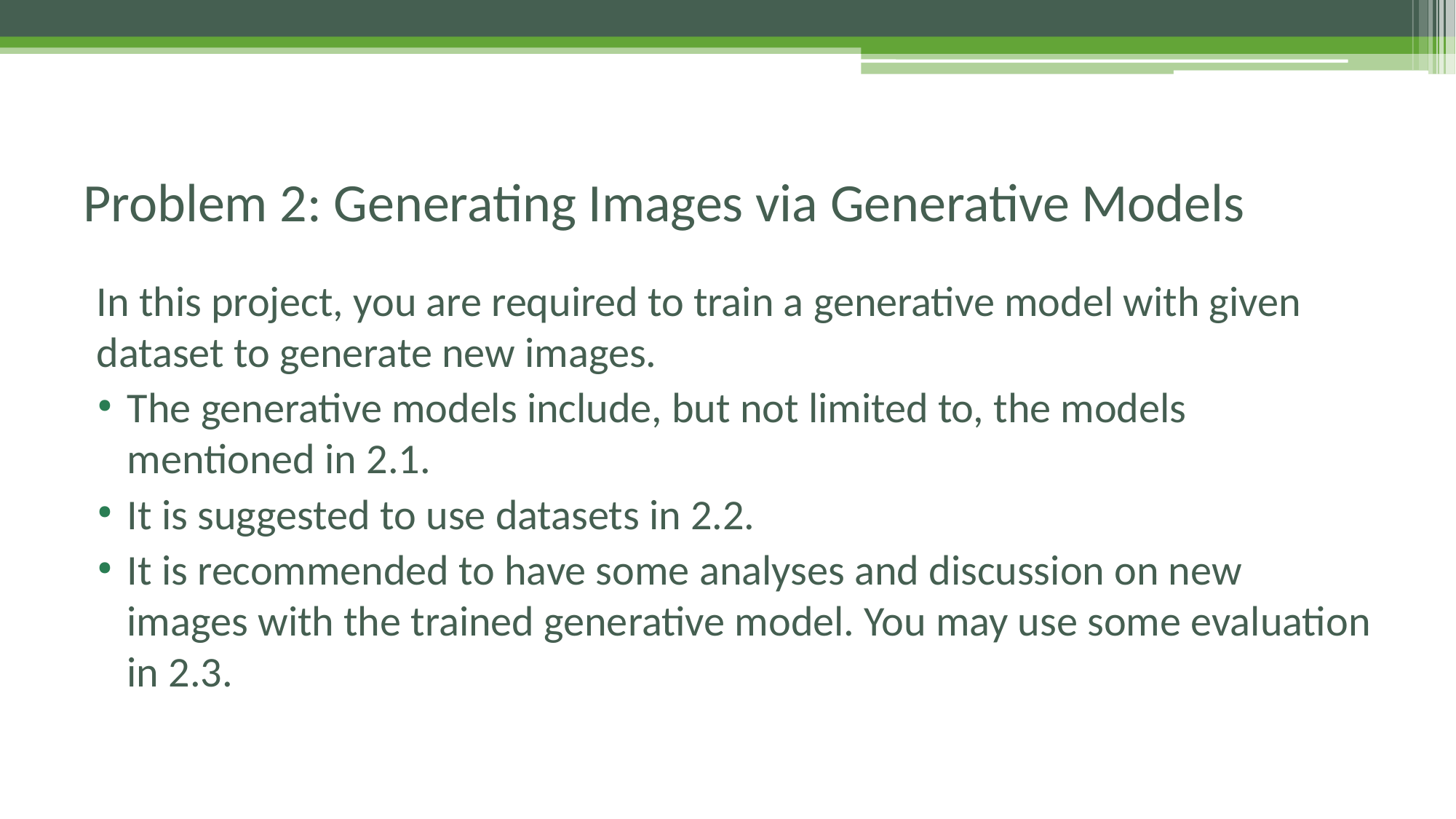

# Problem 2: Generating Images via Generative Models
In this project, you are required to train a generative model with given dataset to generate new images.
The generative models include, but not limited to, the models mentioned in 2.1.
It is suggested to use datasets in 2.2.
It is recommended to have some analyses and discussion on new images with the trained generative model. You may use some evaluation in 2.3.